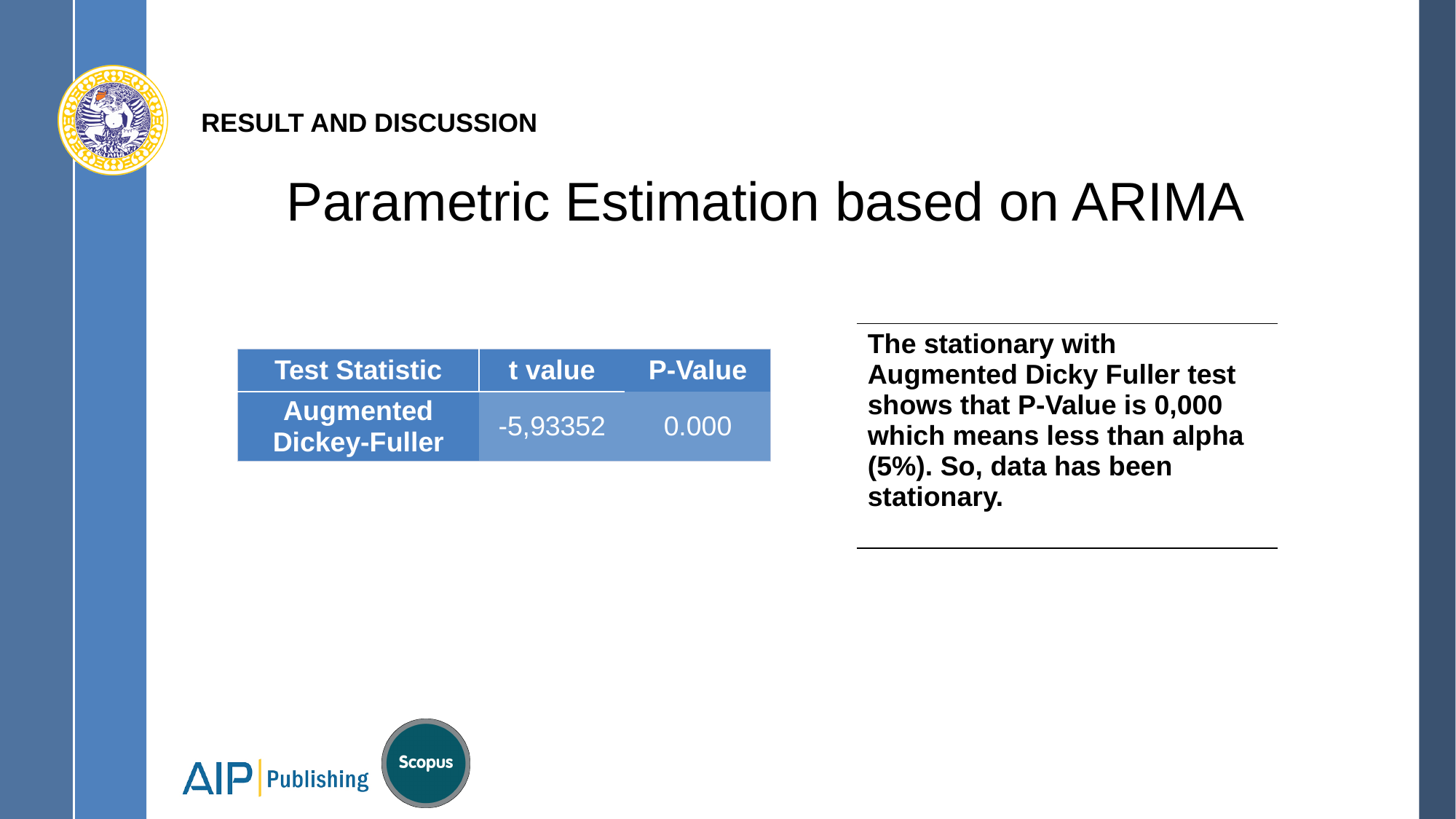

# RESULT AND DISCUSSION
Parametric Estimation based on ARIMA

| The stationary with Augmented Dicky Fuller test shows that P-Value is 0,000 which means less than alpha (5%). So, data has been stationary. |
| --- |
| Test Statistic | t value | P-Value |
| --- | --- | --- |
| Augmented Dickey-Fuller | -5,93352 | 0.000 |